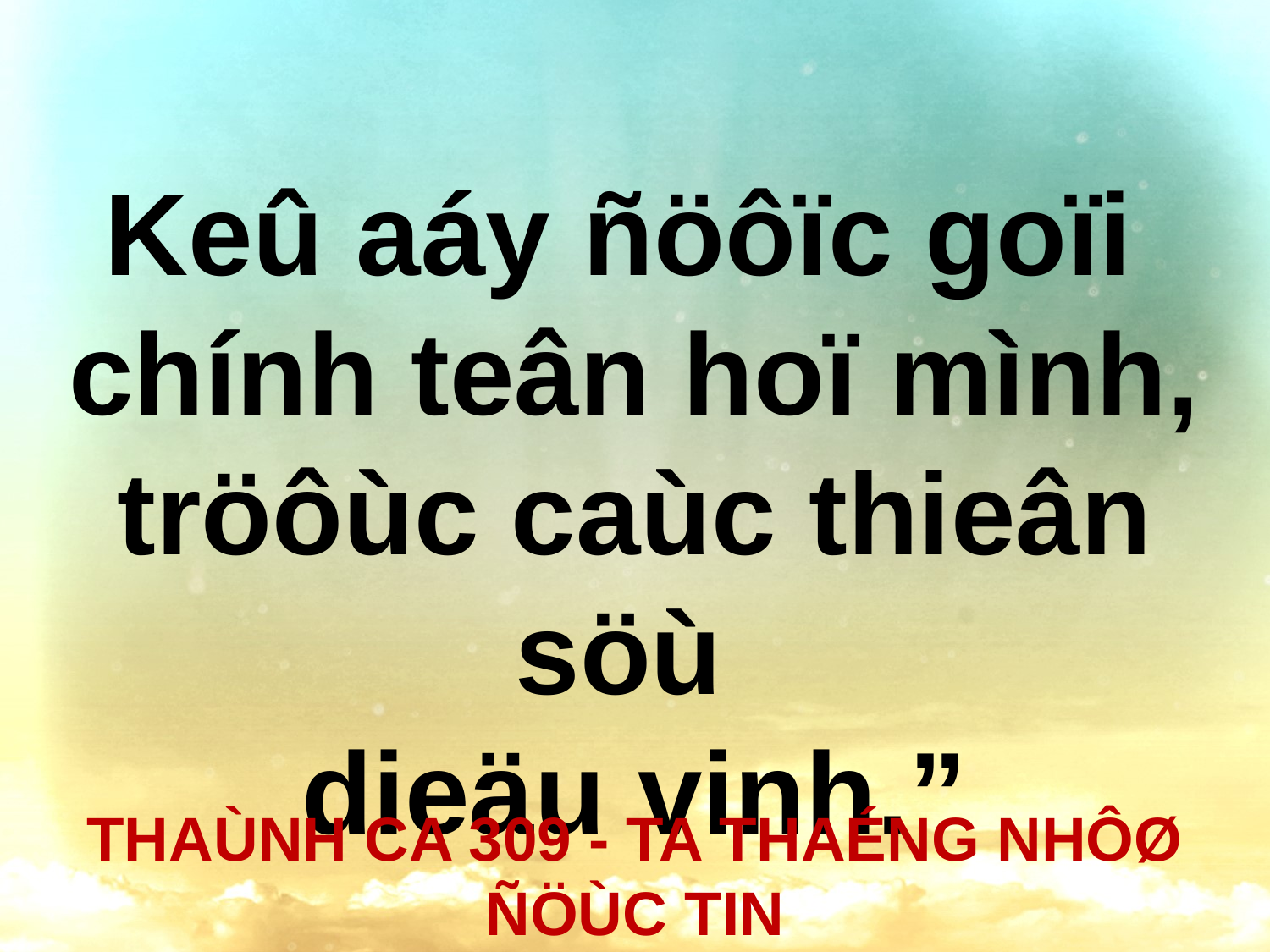

Keû aáy ñöôïc goïi
chính teân hoï mình, tröôùc caùc thieân söù
dieäu vinh.”
THAÙNH CA 309 - TA THAÉNG NHÔØ ÑÖÙC TIN